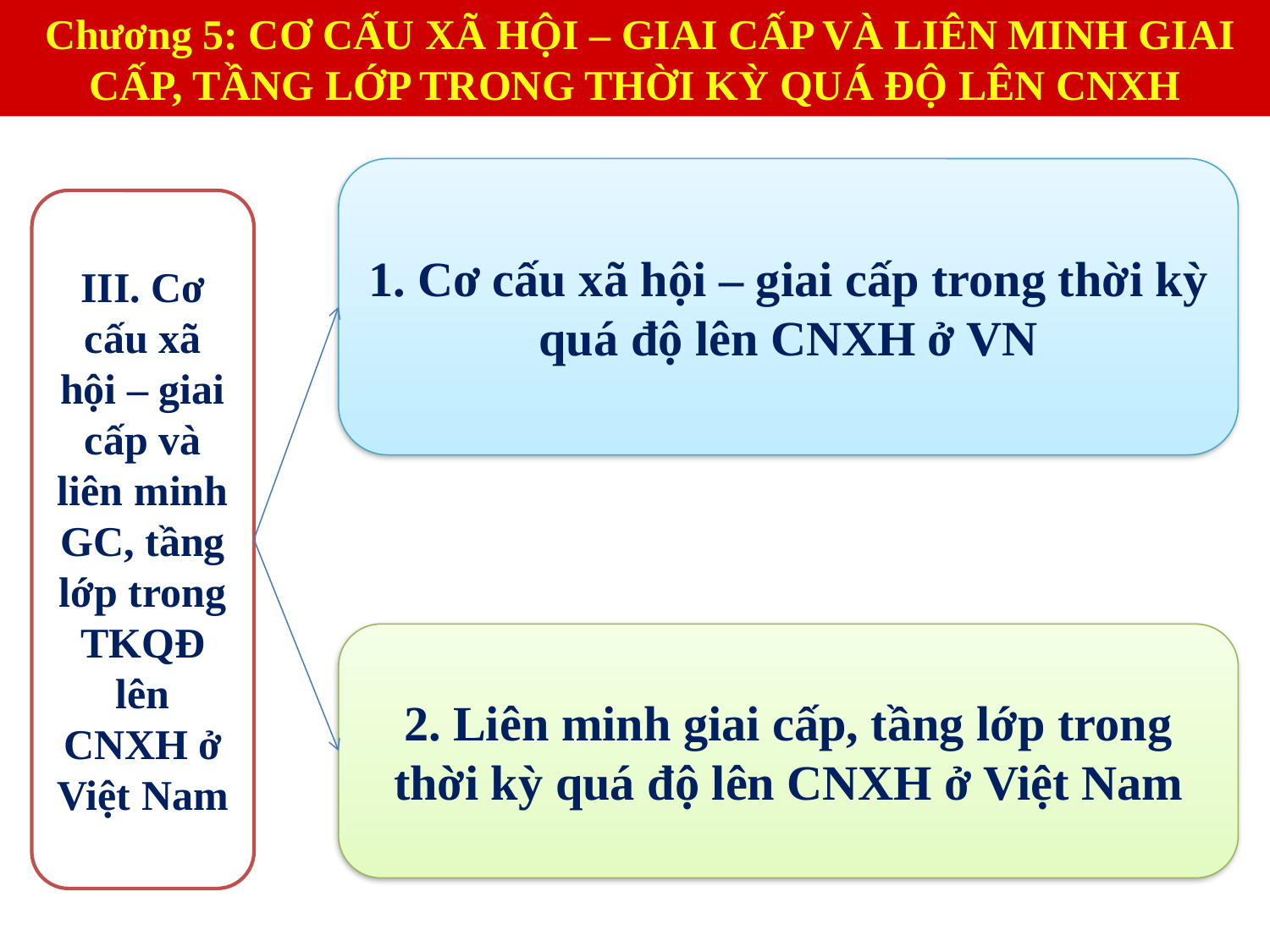

Chương 5: CƠ CẤU XÃ HỘI – GIAI CẤP VÀ LIÊN MINH GIAI CẤP, TẦNG LỚP TRONG THỜI KỲ QUÁ ĐỘ LÊN CNXH
1. Cơ cấu xã hội – giai cấp trong thời kỳ quá độ lên CNXH ở VN
III. Cơ cấu xã hội – giai cấp và liên minh GC, tầng lớp trong TKQĐ lên CNXH ở Việt Nam
2. Liên minh giai cấp, tầng lớp trong thời kỳ quá độ lên CNXH ở Việt Nam